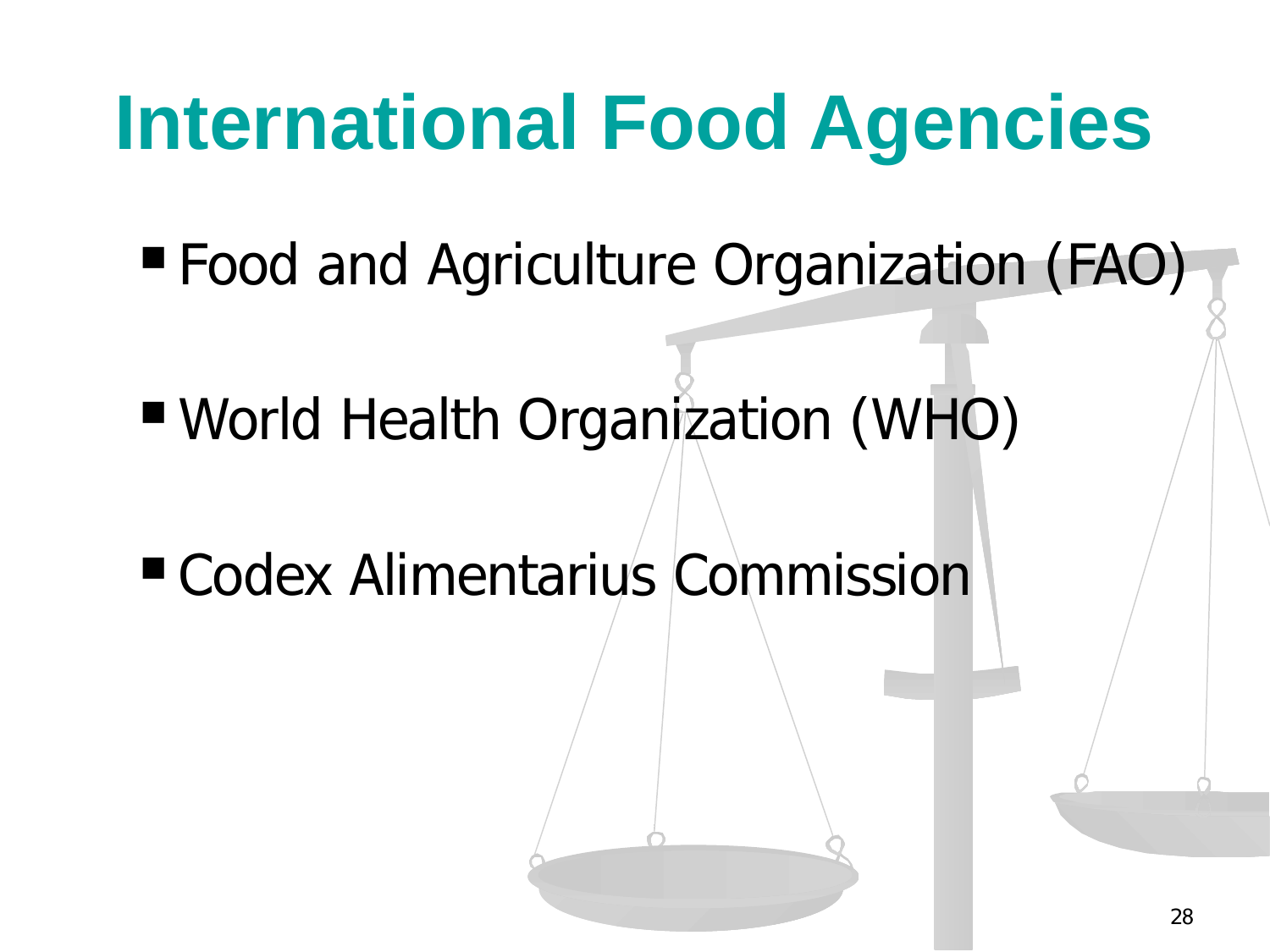

# International Food Agencies
Food and Agriculture Organization (FAO)
World Health Organization (WHO)
Codex Alimentarius Commission

28